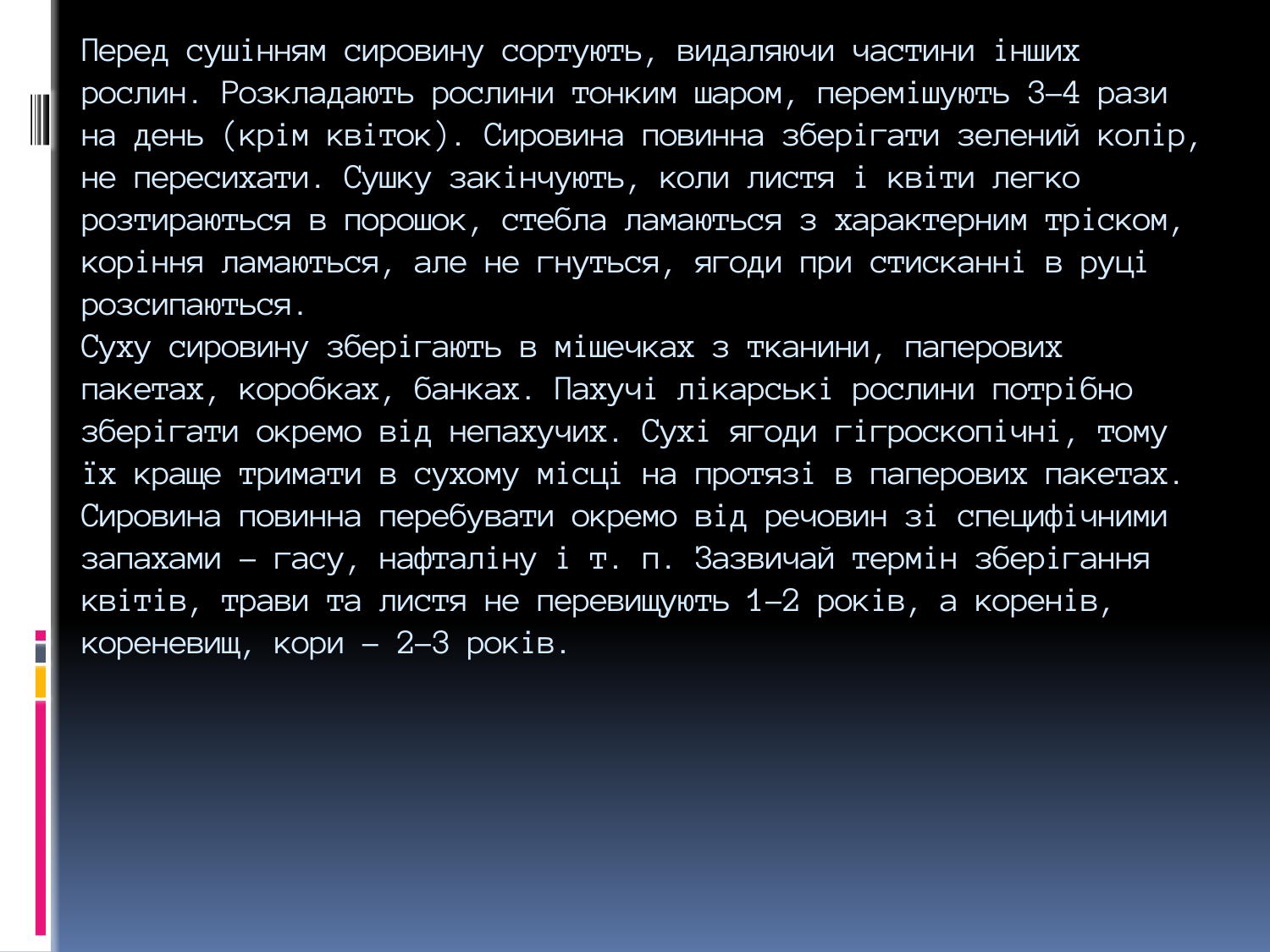

# Перед сушінням сировину сортують, видаляючи частини інших рослин. Розкладають рослини тонким шаром, перемішують 3-4 рази на день (крім квіток). Сировина повинна зберігати зелений колір, не пересихати. Сушку закінчують, коли листя і квіти легко розтираються в порошок, стебла ламаються з характерним тріском, коріння ламаються, але не гнуться, ягоди при стисканні в руці розсипаються.  Суху сировину зберігають в мішечках з тканини, паперових пакетах, коробках, банках. Пахучі лікарські рослини потрібно зберігати окремо від непахучих. Сухі ягоди гігроскопічні, тому їх краще тримати в сухому місці на протязі в паперових пакетах. Сировина повинна перебувати окремо від речовин зі специфічними запахами - гасу, нафталіну і т. п. Зазвичай термін зберігання квітів, трави та листя не перевищують 1-2 років, а коренів, кореневищ, кори - 2-3 років.